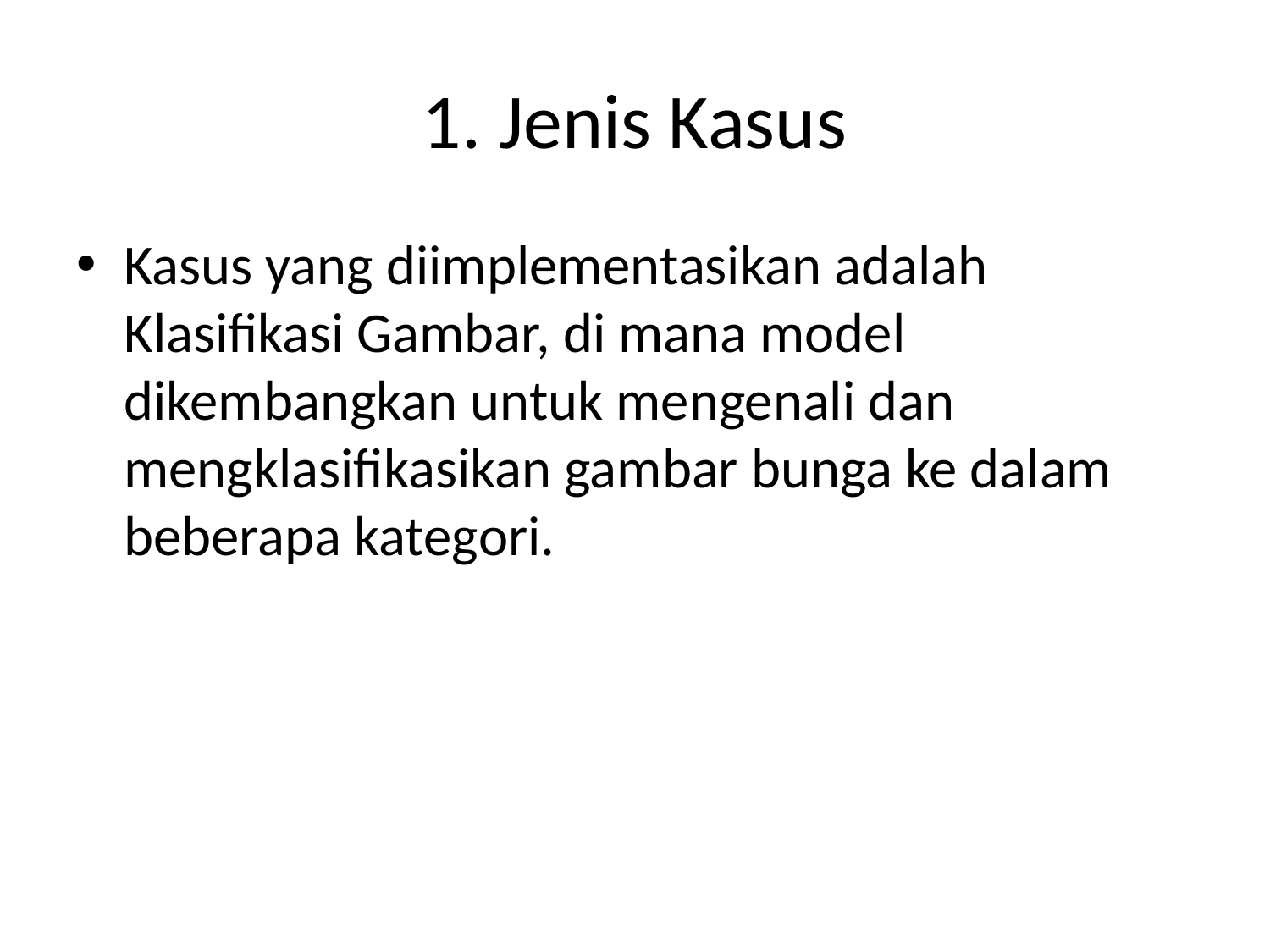

# 1. Jenis Kasus
Kasus yang diimplementasikan adalah Klasifikasi Gambar, di mana model dikembangkan untuk mengenali dan mengklasifikasikan gambar bunga ke dalam beberapa kategori.